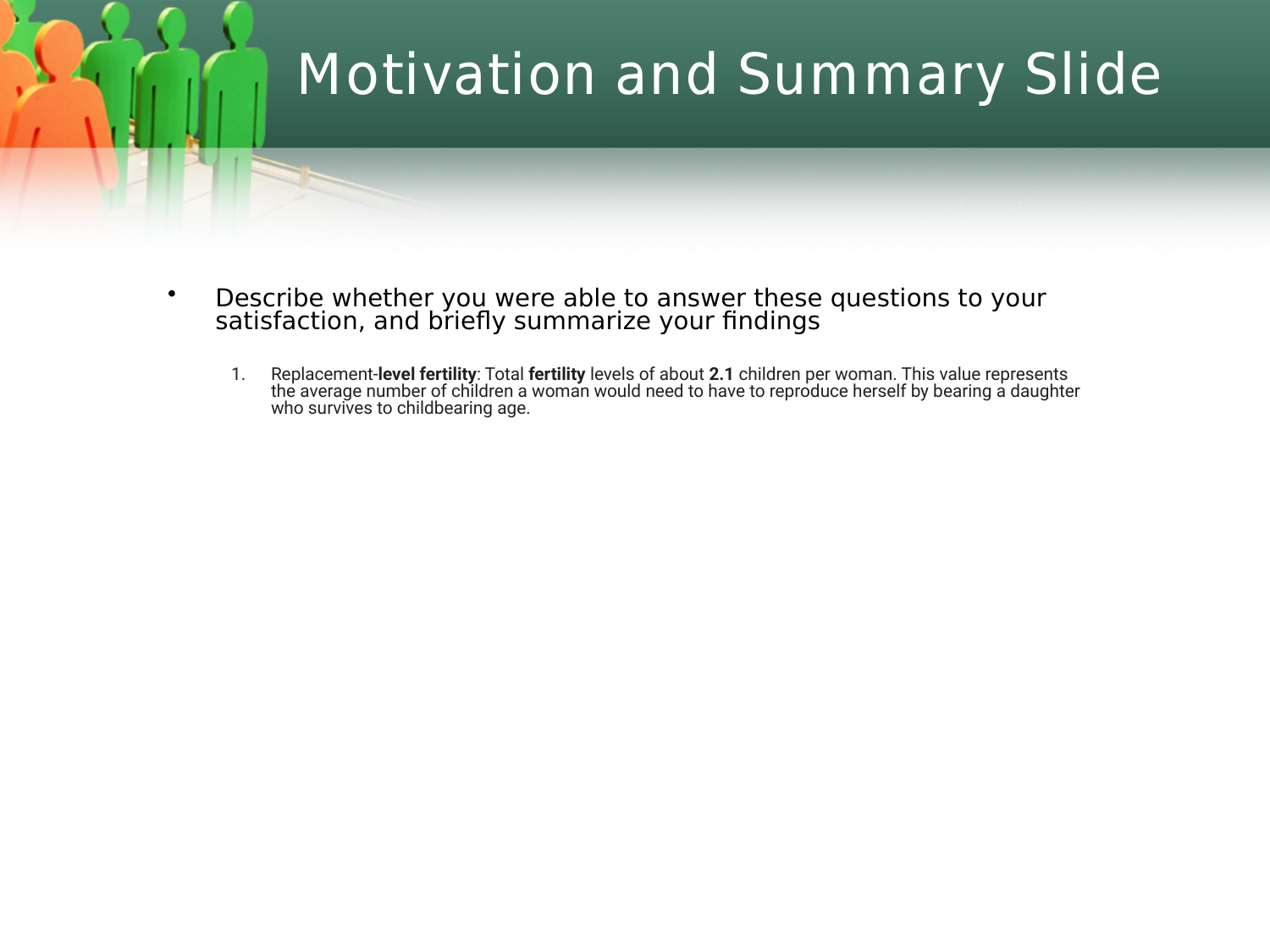

# Motivation and Summary Slide

Describe whether you were able to answer these questions to your satisfaction, and briefly summarize your findings

Replacement-level fertility: Total fertility levels of about 2.1 children per woman. This value represents the average number of children a woman would need to have to reproduce herself by bearing a daughter who survives to childbearing age.